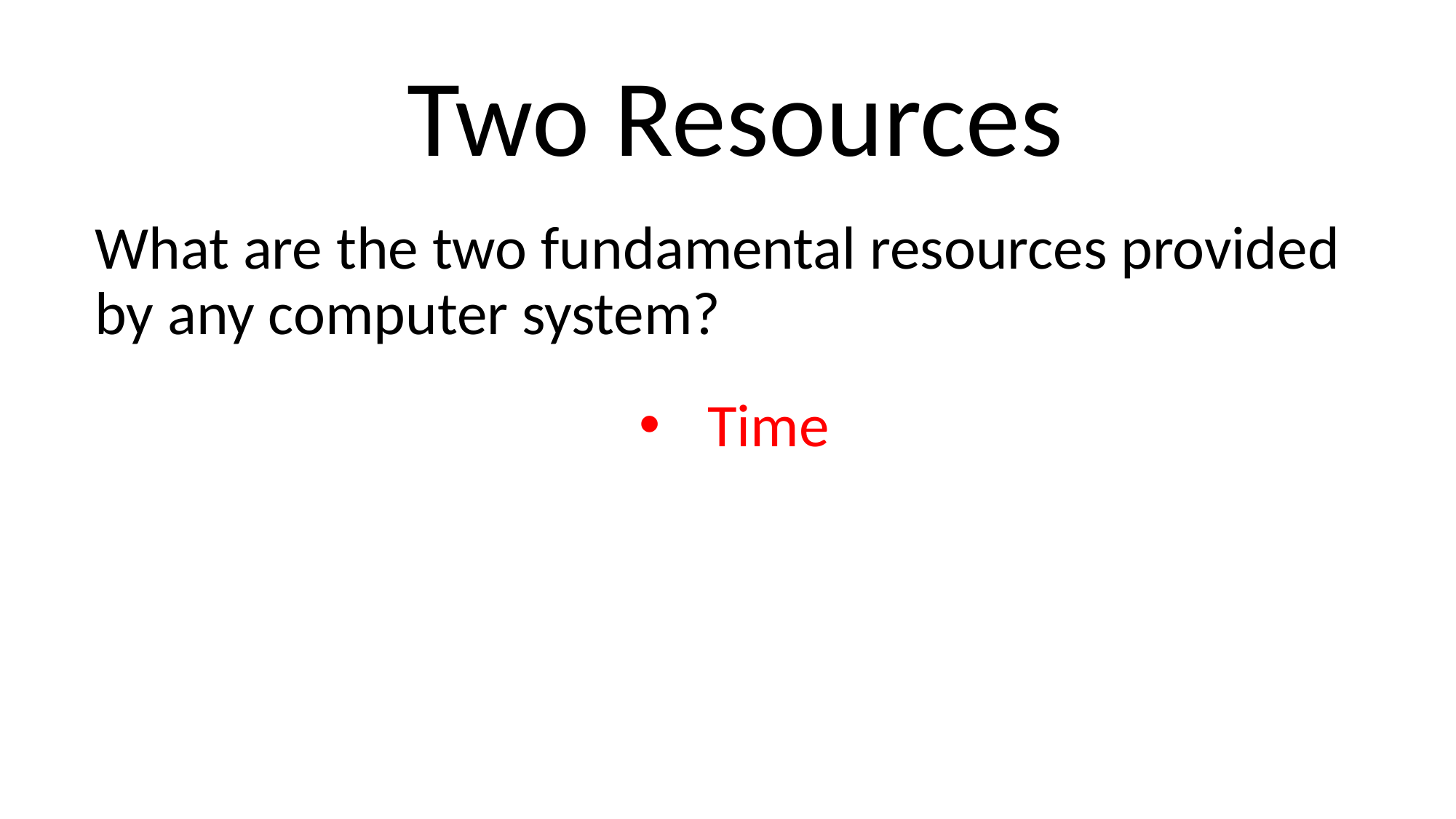

# Two Resources
What are the two fundamental resources provided by any computer system?

Time